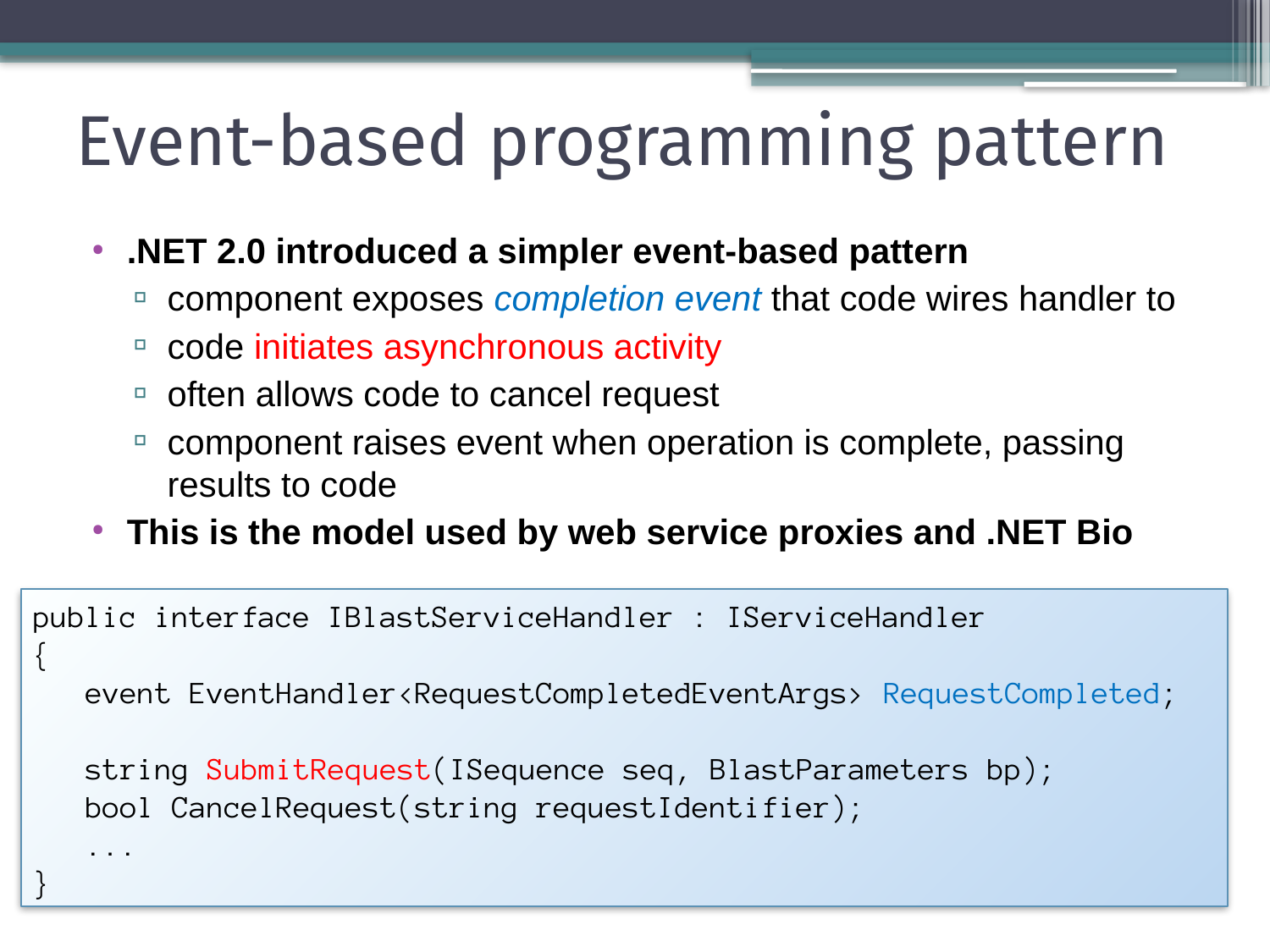

# Event-based programming pattern
.NET 2.0 introduced a simpler event-based pattern
component exposes completion event that code wires handler to
code initiates asynchronous activity
often allows code to cancel request
component raises event when operation is complete, passing results to code
This is the model used by web service proxies and .NET Bio
public interface IBlastServiceHandler : IServiceHandler
{
   event EventHandler<RequestCompletedEventArgs> RequestCompleted;

   string SubmitRequest(ISequence seq, BlastParameters bp);
   bool CancelRequest(string requestIdentifier);
   ...
}